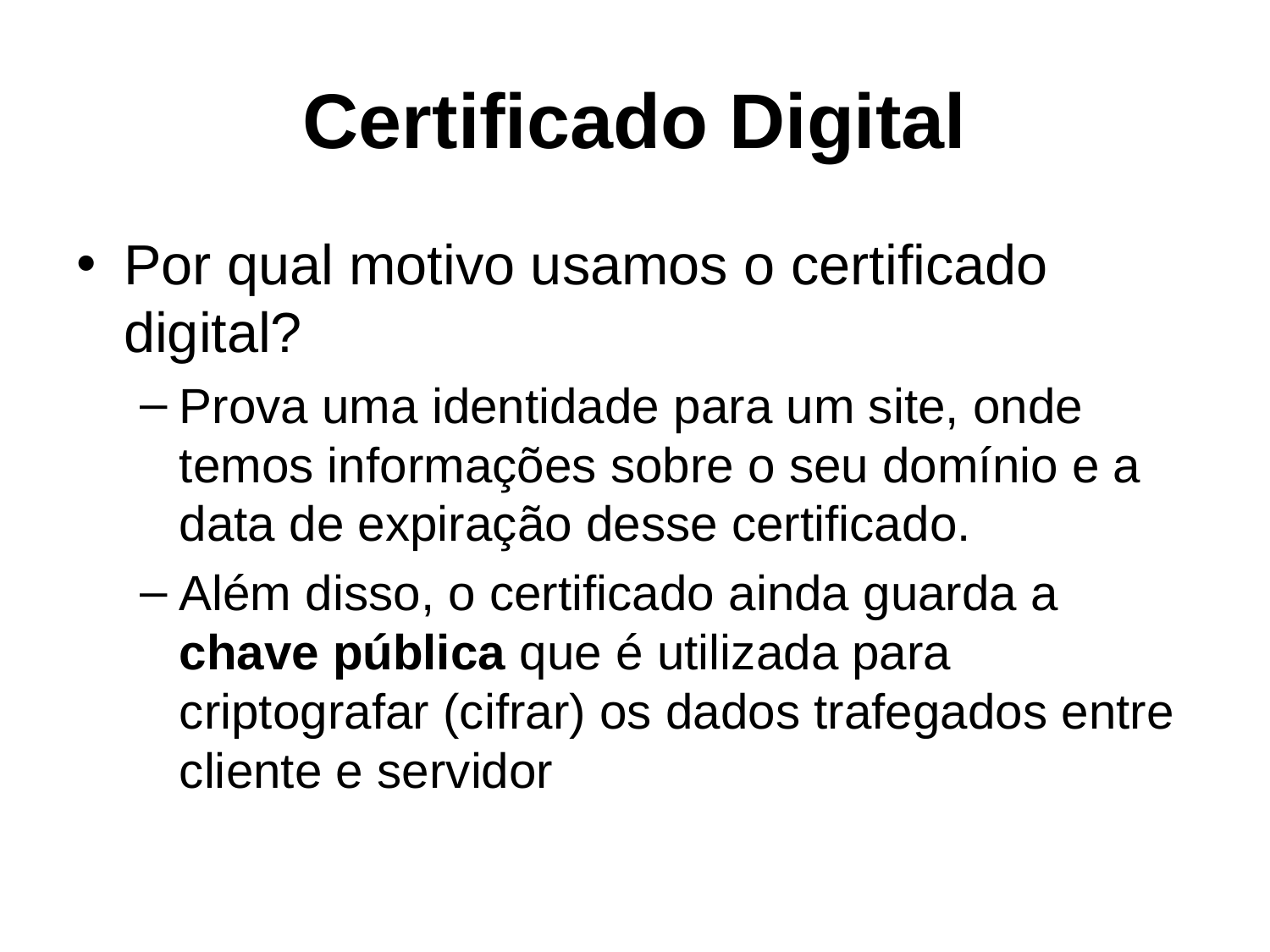

# Certificado Digital
Por qual motivo usamos o certificado digital?
Prova uma identidade para um site, onde temos informações sobre o seu domínio e a data de expiração desse certificado.
Além disso, o certificado ainda guarda a chave pública que é utilizada para criptografar (cifrar) os dados trafegados entre cliente e servidor